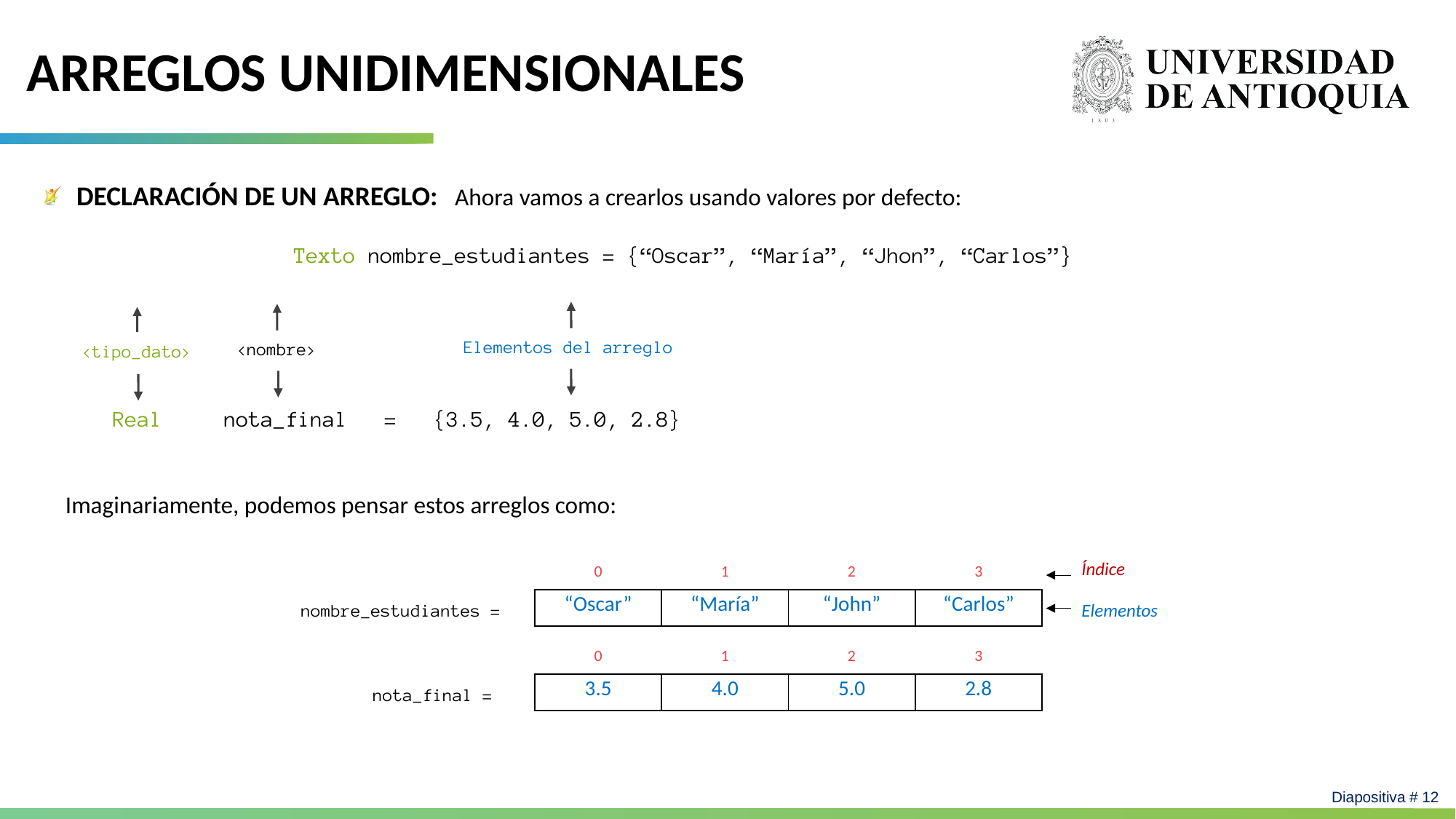

# Arreglos Unidimensionales
Declaración de un arreglo:   Ahora vamos a crearlos usando valores por defecto:

			Texto nombre_estudiantes = {“Oscar”, “María”, “Jhon”, “Carlos”}

	   Real     nota_final   =   {3.5, 4.0, 5.0, 2.8}

Imaginariamente, podemos pensar estos arreglos como:
Elementos del arreglo
<nombre>
<tipo_dato>
Índice
| 0 | 1 | 2 | 3 |
| --- | --- | --- | --- |
| “Oscar” | “María” | “John” | “Carlos” |
nombre_estudiantes =
Elementos
| 0 | 1 | 2 | 3 |
| --- | --- | --- | --- |
| 3.5 | 4.0 | 5.0 | 2.8 |
nota_final =